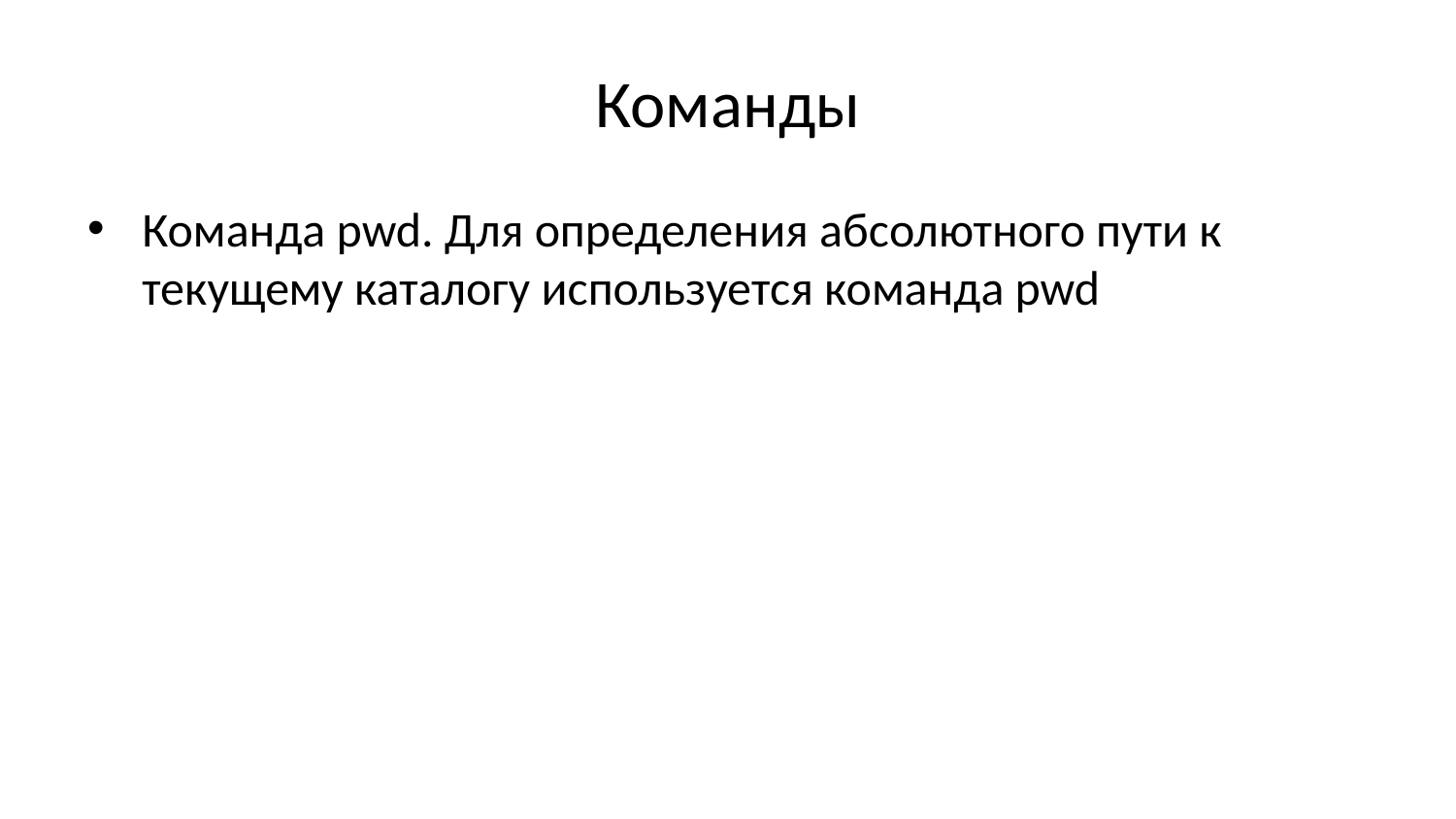

# Команды
Команда pwd. Для определения абсолютного пути к текущему каталогу используется команда pwd